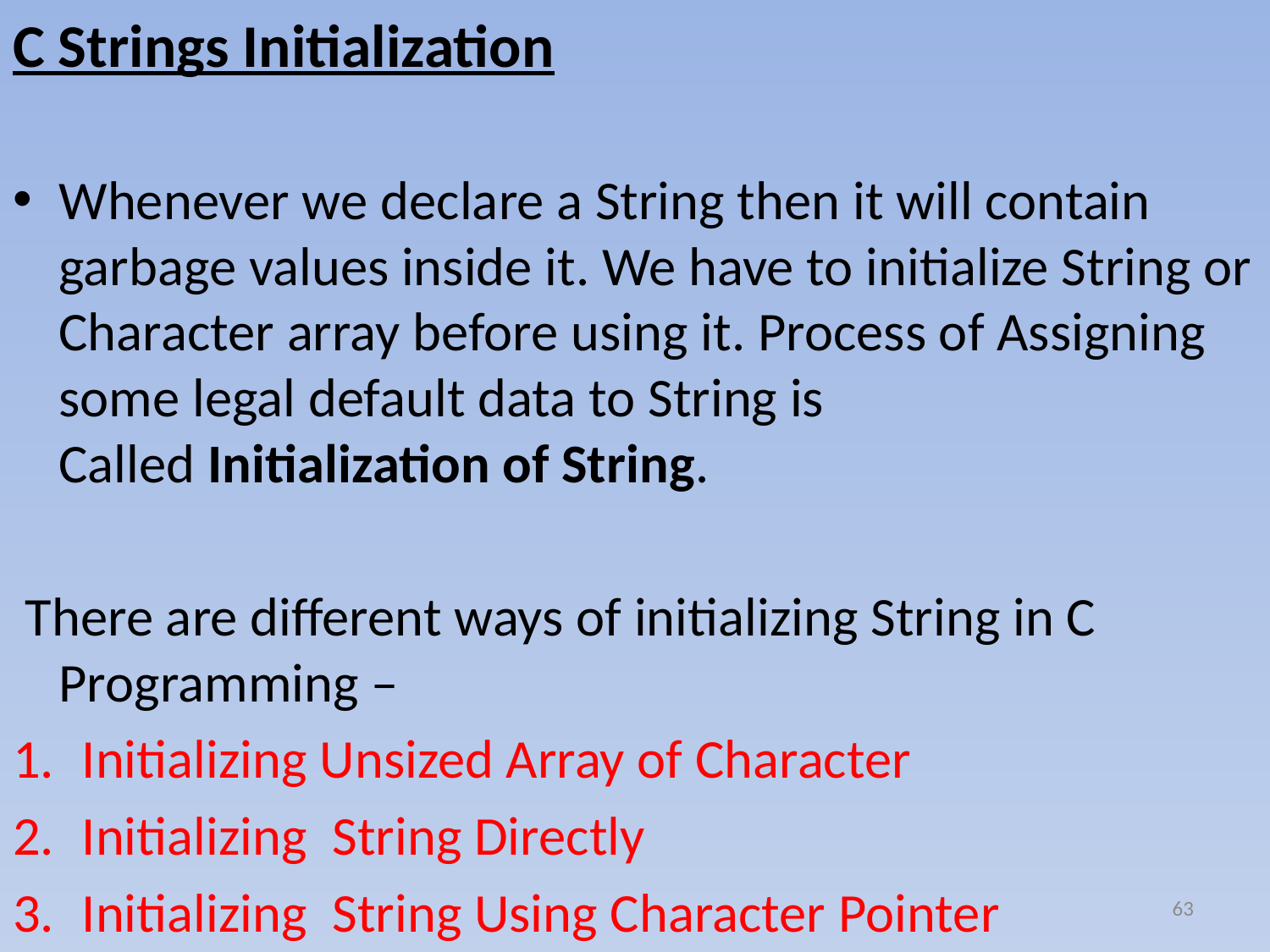

# C Strings Initialization
Whenever we declare a String then it will contain garbage values inside it. We have to initialize String or Character array before using it. Process of Assigning some legal default data to String is Called Initialization of String.

 There are different ways of initializing String in C Programming –
Initializing Unsized Array of Character
Initializing  String Directly
Initializing  String Using Character Pointer

63